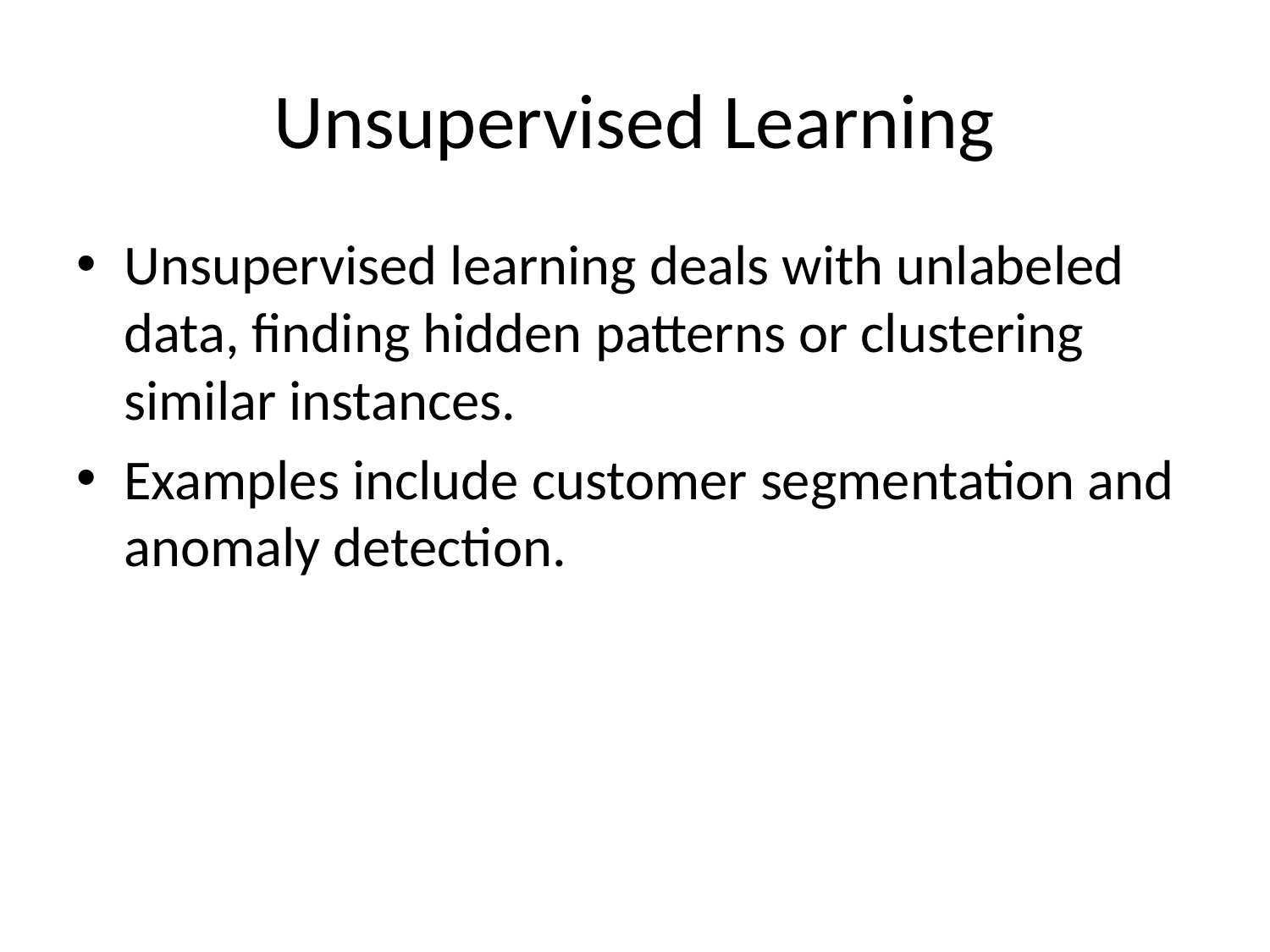

# Unsupervised Learning
Unsupervised learning deals with unlabeled data, finding hidden patterns or clustering similar instances.
Examples include customer segmentation and anomaly detection.